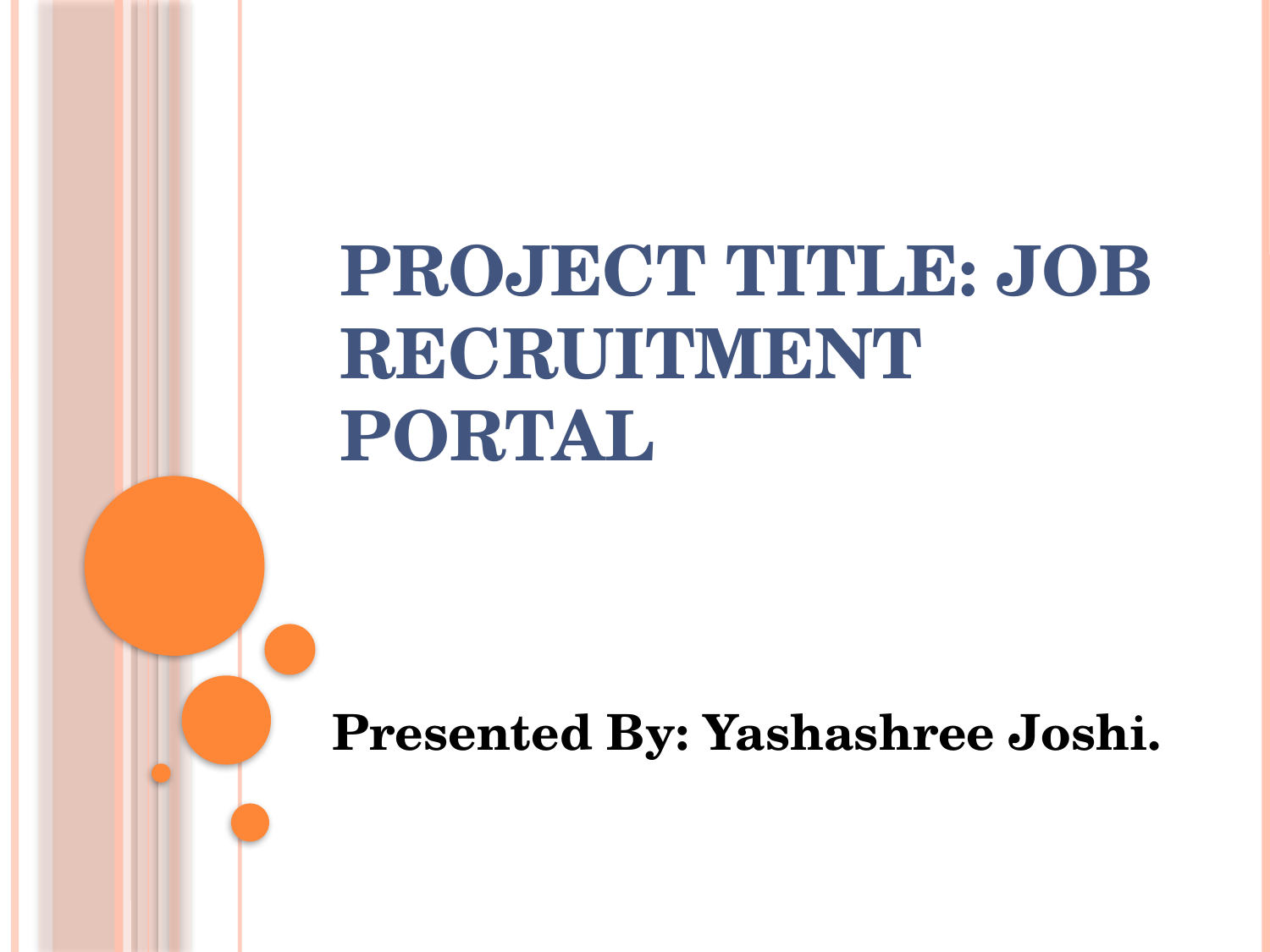

# Project Title: Job Recruitment Portal
Presented By: Yashashree Joshi.